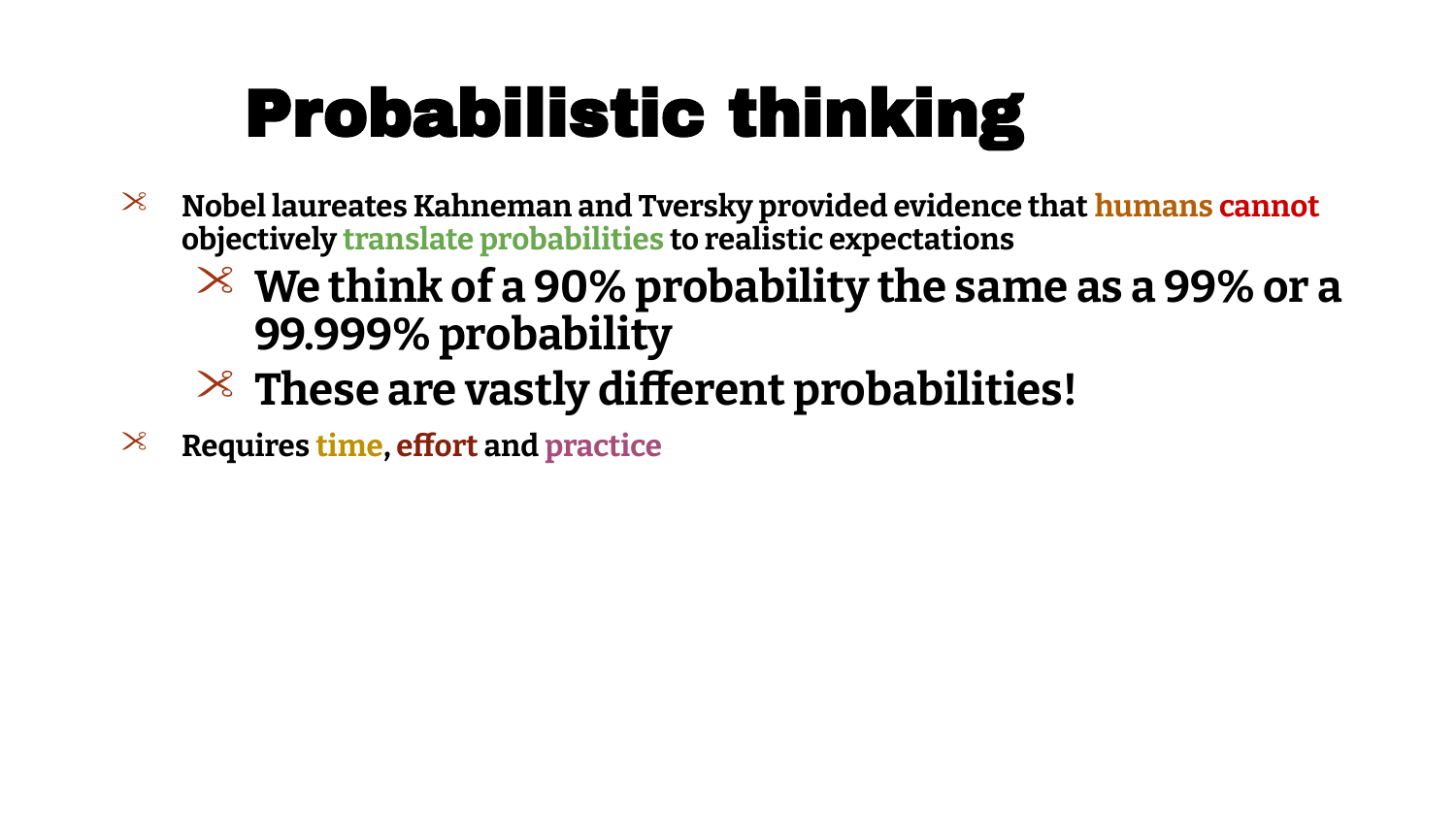

Probabilistic thinking
Nobel laureates Kahneman and Tversky provided evidence that humans cannot objectively translate probabilities to realistic expectations
We think of a 90% probability the same as a 99% or a 99.999% probability
These are vastly different probabilities!
Requires time, effort and practice